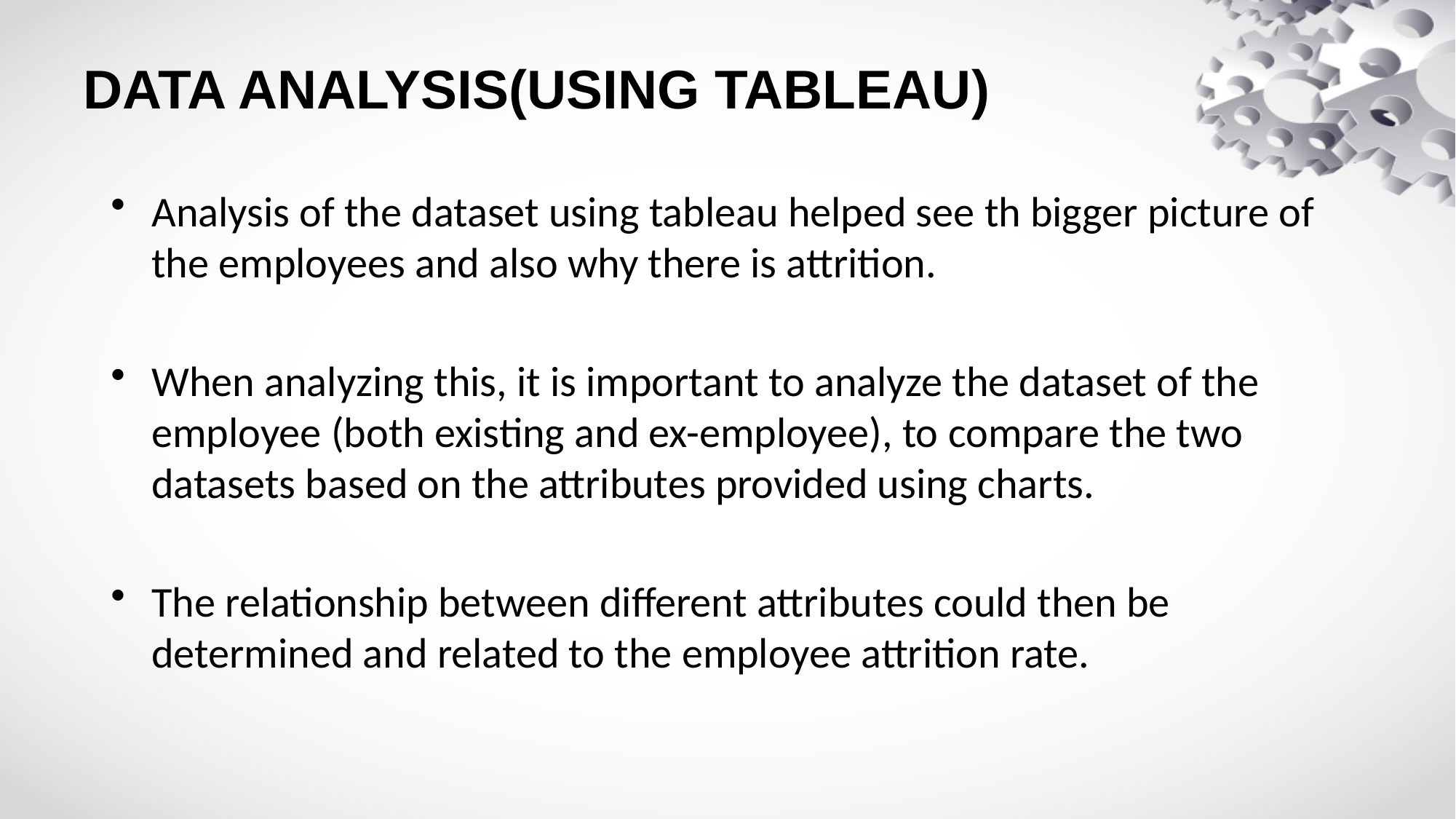

# DATA ANALYSIS(USING TABLEAU)
Analysis of the dataset using tableau helped see th bigger picture of the employees and also why there is attrition.

When analyzing this, it is important to analyze the dataset of the employee (both existing and ex-employee), to compare the two datasets based on the attributes provided using charts.

The relationship between different attributes could then be determined and related to the employee attrition rate.